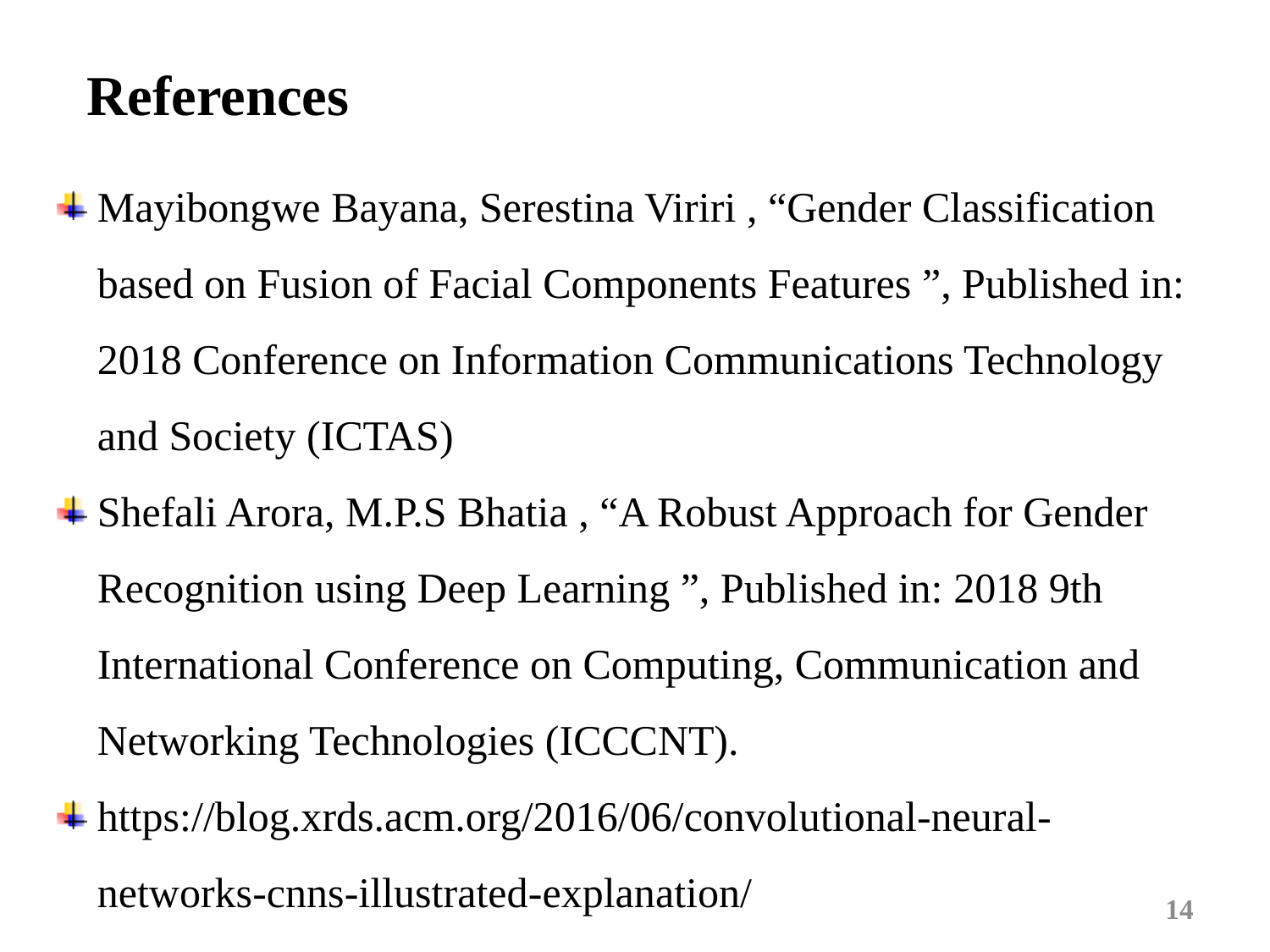

References
Mayibongwe Bayana, Serestina Viriri , “Gender Classification based on Fusion of Facial Components Features ”, Published in: 2018 Conference on Information Communications Technology and Society (ICTAS)
Shefali Arora, M.P.S Bhatia , “A Robust Approach for Gender Recognition using Deep Learning ”, Published in: 2018 9th International Conference on Computing, Communication and Networking Technologies (ICCCNT).
https://blog.xrds.acm.org/2016/06/convolutional-neural-networks-cnns-illustrated-explanation/
14